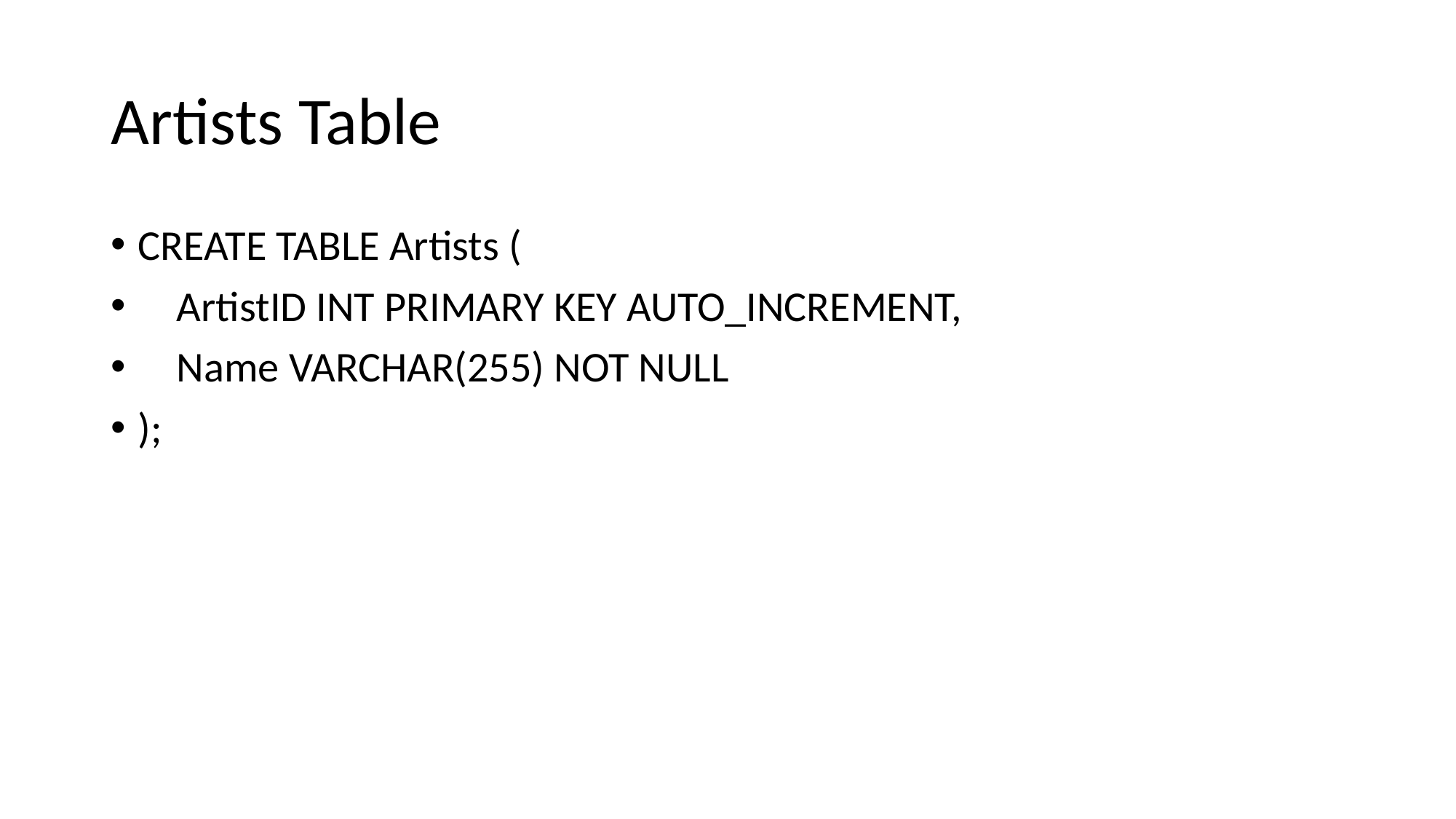

# Artists Table
CREATE TABLE Artists (
    ArtistID INT PRIMARY KEY AUTO_INCREMENT,
    Name VARCHAR(255) NOT NULL
);